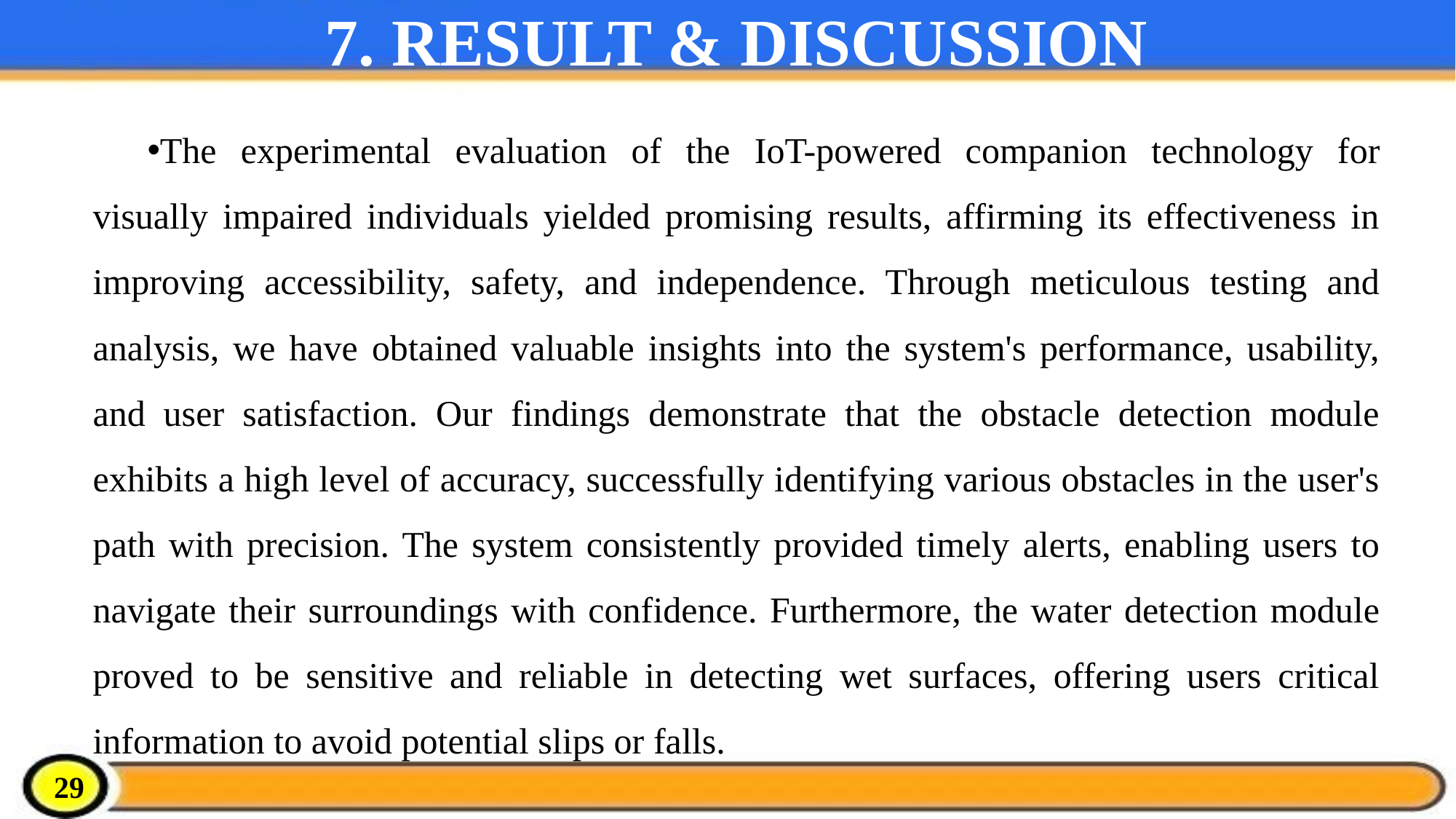

# 7. RESULT & DISCUSSION
The experimental evaluation of the IoT-powered companion technology for visually impaired individuals yielded promising results, affirming its effectiveness in improving accessibility, safety, and independence. Through meticulous testing and analysis, we have obtained valuable insights into the system's performance, usability, and user satisfaction. Our findings demonstrate that the obstacle detection module exhibits a high level of accuracy, successfully identifying various obstacles in the user's path with precision. The system consistently provided timely alerts, enabling users to navigate their surroundings with confidence. Furthermore, the water detection module proved to be sensitive and reliable in detecting wet surfaces, offering users critical information to avoid potential slips or falls.

29